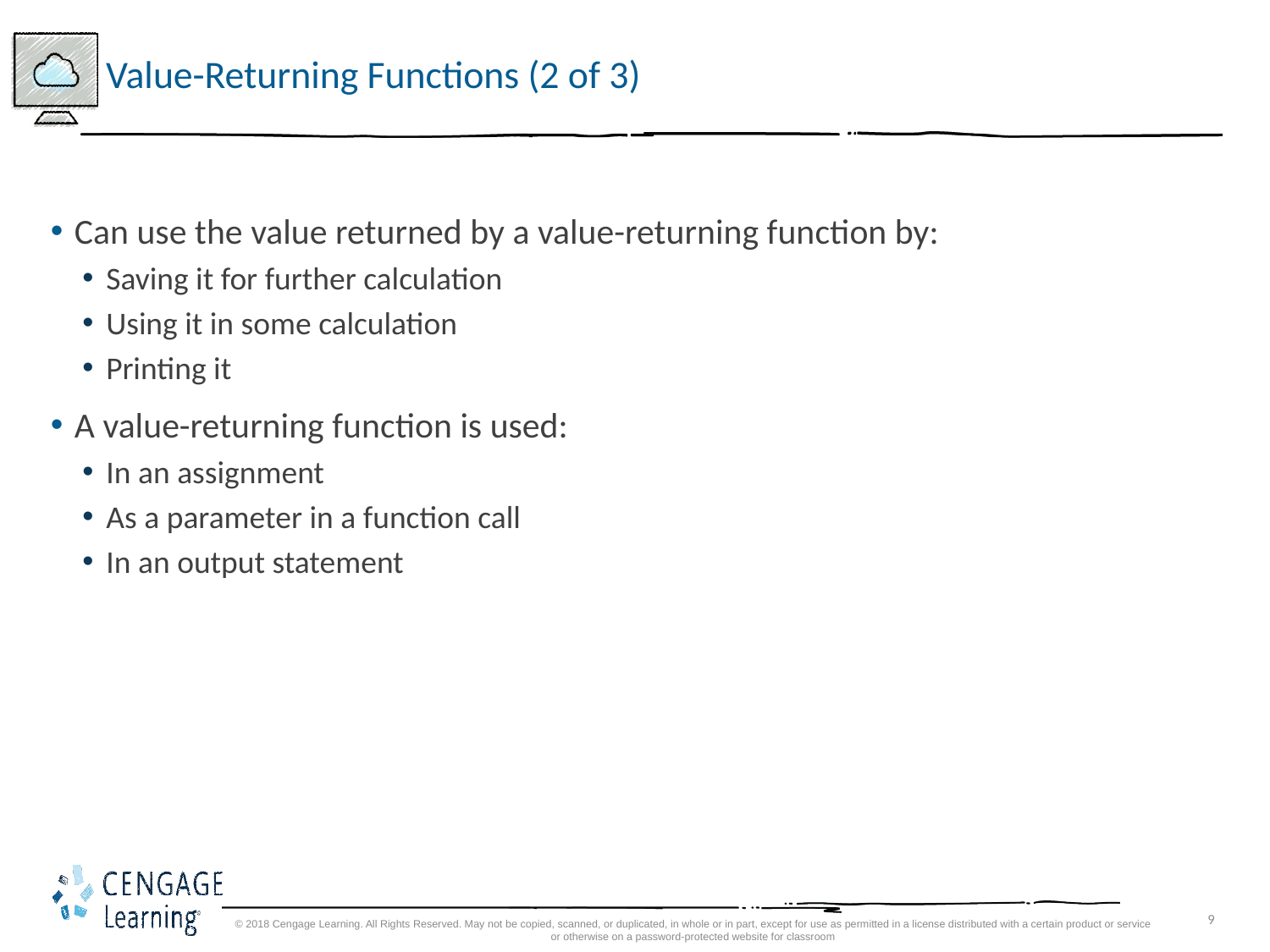

# Value-Returning Functions (2 of 3)
Can use the value returned by a value-returning function by:
Saving it for further calculation
Using it in some calculation
Printing it
A value-returning function is used:
In an assignment
As a parameter in a function call
In an output statement
© 2018 Cengage Learning. All Rights Reserved. May not be copied, scanned, or duplicated, in whole or in part, except for use as permitted in a license distributed with a certain product or service or otherwise on a password-protected website for classroom